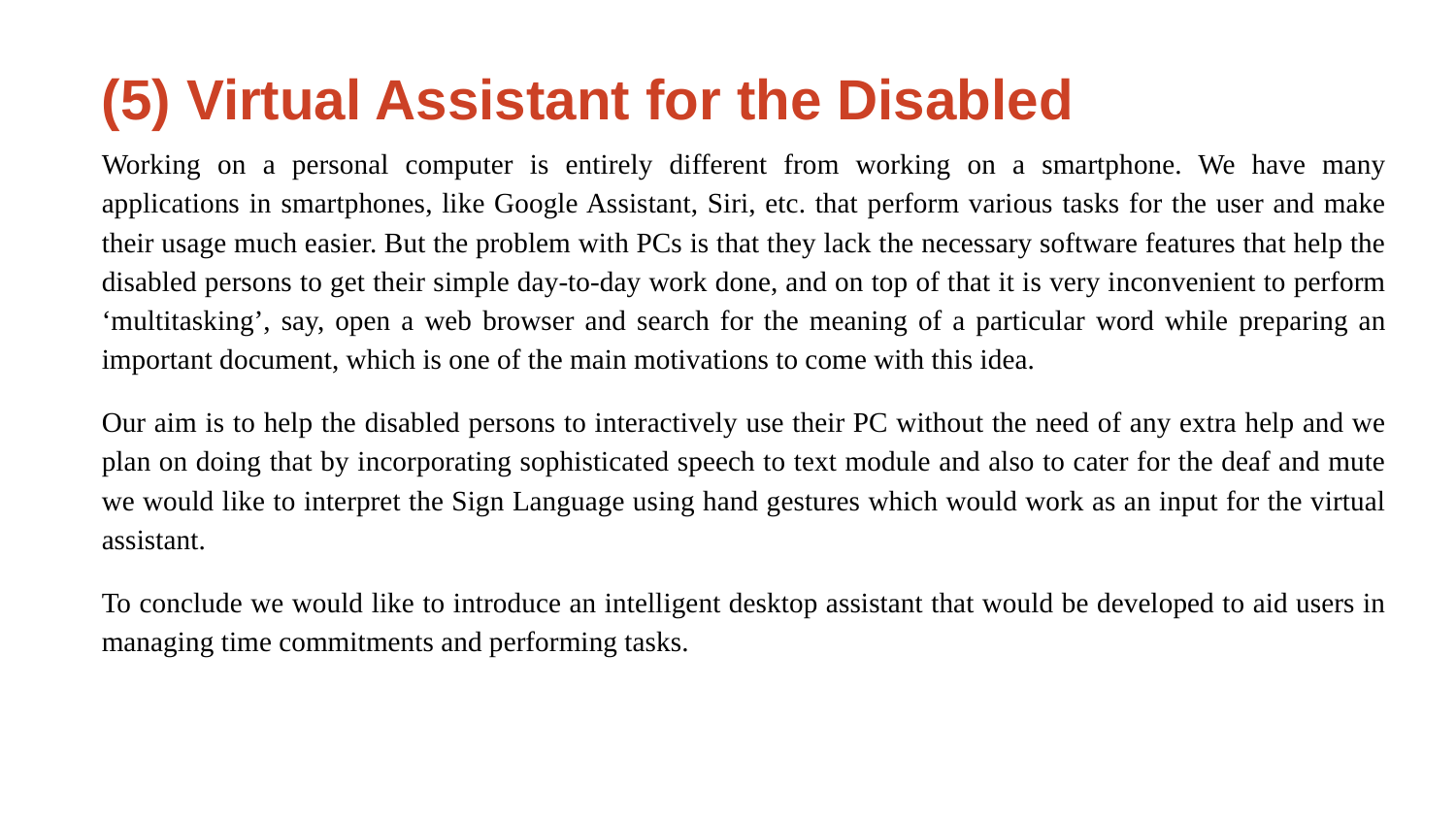

(5) Virtual Assistant for the Disabled
Working on a personal computer is entirely different from working on a smartphone. We have many applications in smartphones, like Google Assistant, Siri, etc. that perform various tasks for the user and make their usage much easier. But the problem with PCs is that they lack the necessary software features that help the disabled persons to get their simple day-to-day work done, and on top of that it is very inconvenient to perform ‘multitasking’, say, open a web browser and search for the meaning of a particular word while preparing an important document, which is one of the main motivations to come with this idea.
Our aim is to help the disabled persons to interactively use their PC without the need of any extra help and we plan on doing that by incorporating sophisticated speech to text module and also to cater for the deaf and mute we would like to interpret the Sign Language using hand gestures which would work as an input for the virtual assistant.
To conclude we would like to introduce an intelligent desktop assistant that would be developed to aid users in managing time commitments and performing tasks.